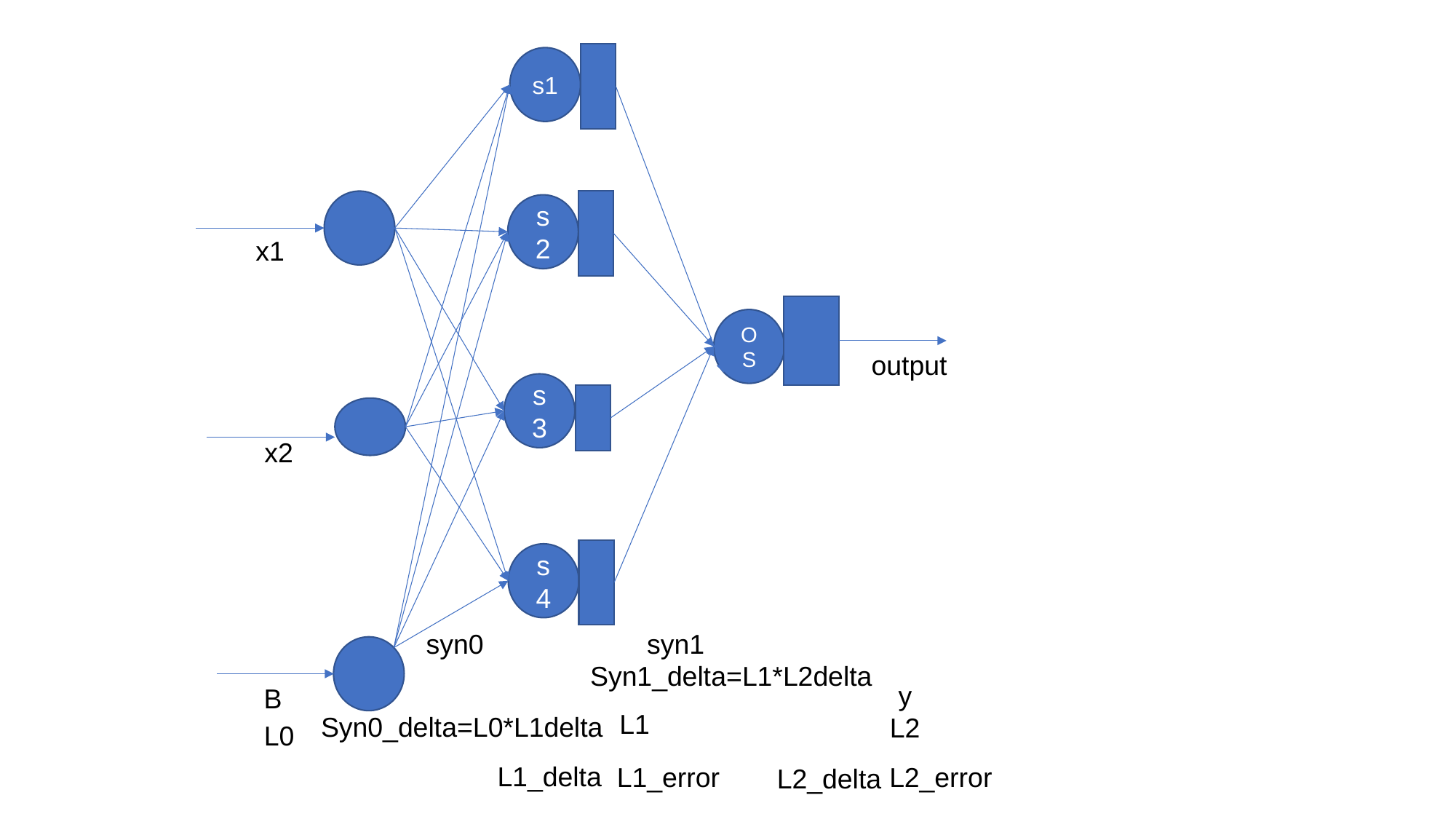

s1

s2
x1

OS
output
s3

x2

s4
syn1
syn0

Syn1_delta=L1*L2delta
y
B
L1
Syn0_delta=L0*L1delta
L2
L0
L1_delta
L1_error
L2_error
L2_delta